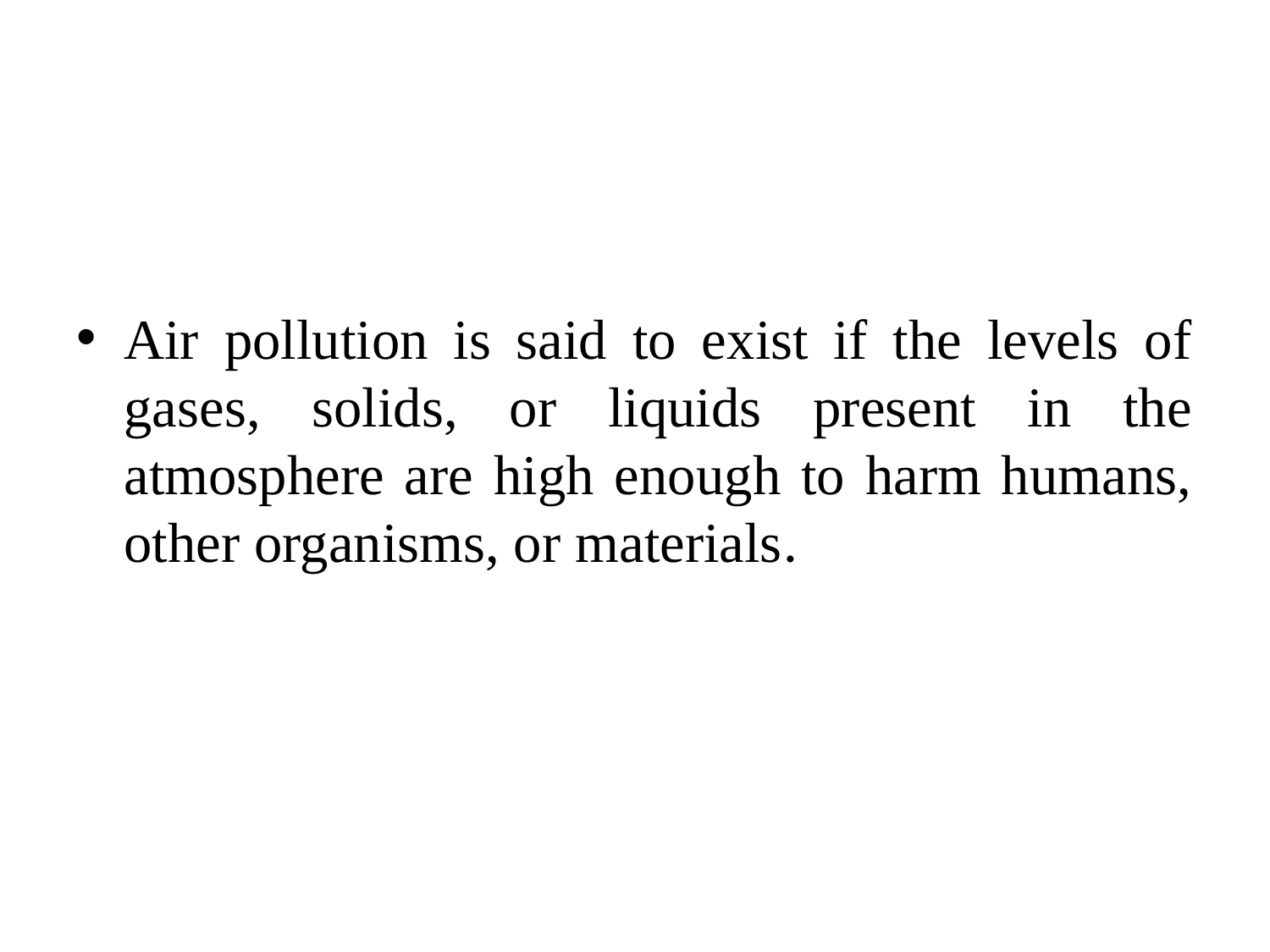

Air pollution is said to exist if the levels of gases, solids, or liquids present in the atmosphere are high enough to harm humans, other organisms, or materials.